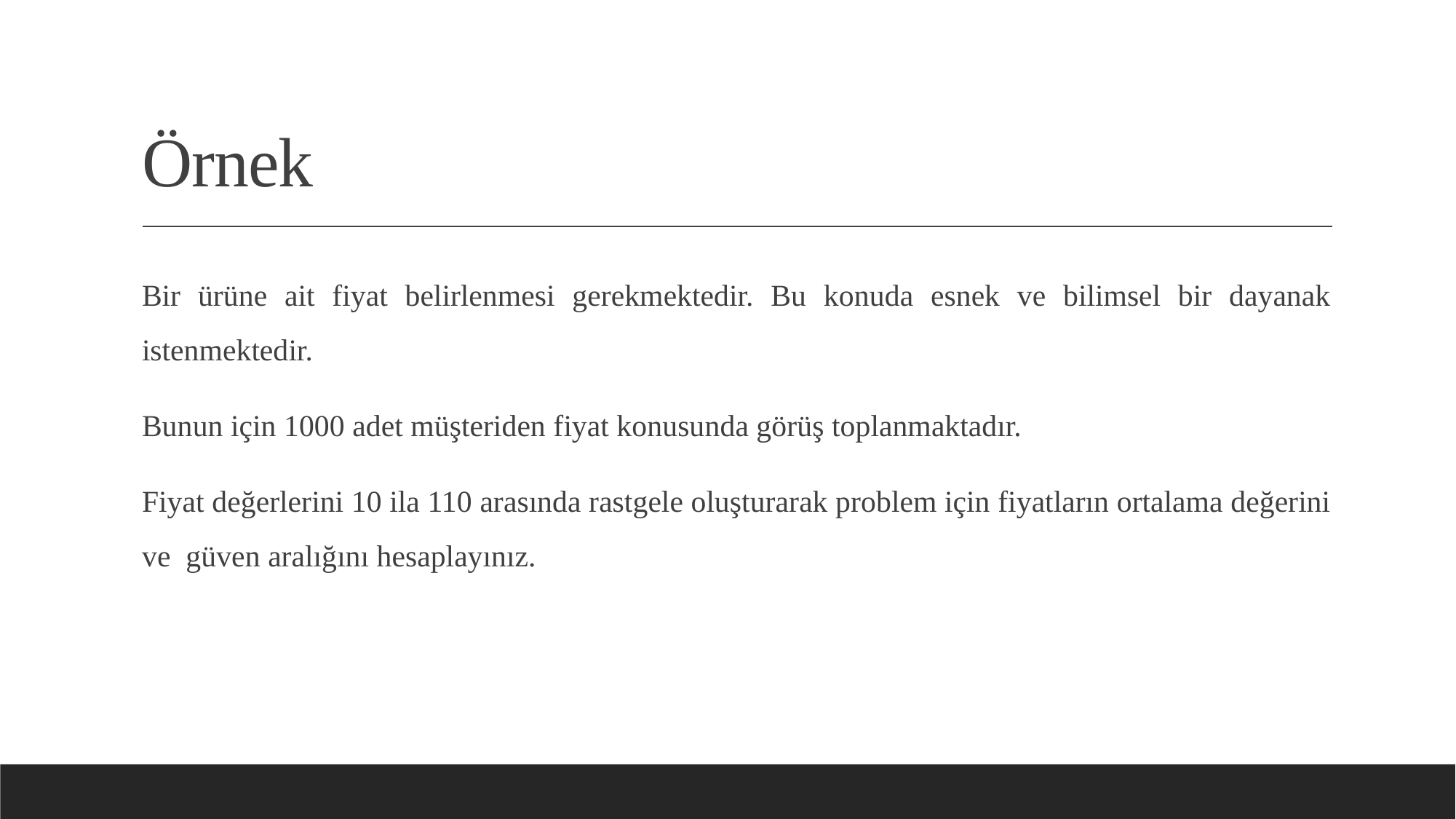

# Örnek
Bir ürüne ait fiyat belirlenmesi gerekmektedir. Bu konuda esnek ve bilimsel bir dayanak istenmektedir.
Bunun için 1000 adet müşteriden fiyat konusunda görüş toplanmaktadır.
Fiyat değerlerini 10 ila 110 arasında rastgele oluşturarak problem için fiyatların ortalama değerini ve  güven aralığını hesaplayınız.